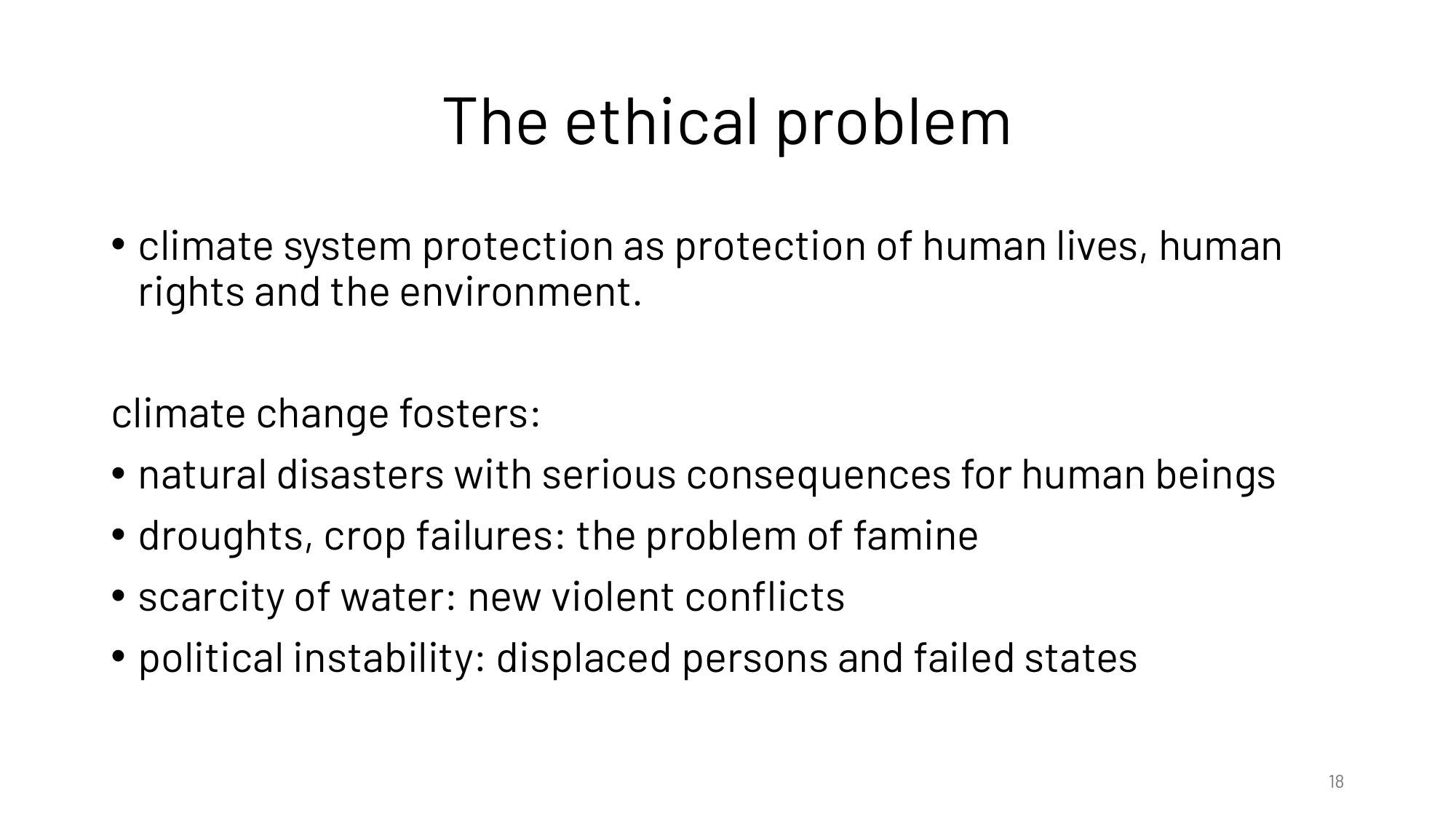

# The ethical problem
climate system protection as protection of human lives, human rights and the environment.

climate change fosters:
natural disasters with serious consequences for human beings
droughts, crop failures: the problem of famine
scarcity of water: new violent conflicts
political instability: displaced persons and failed states
18